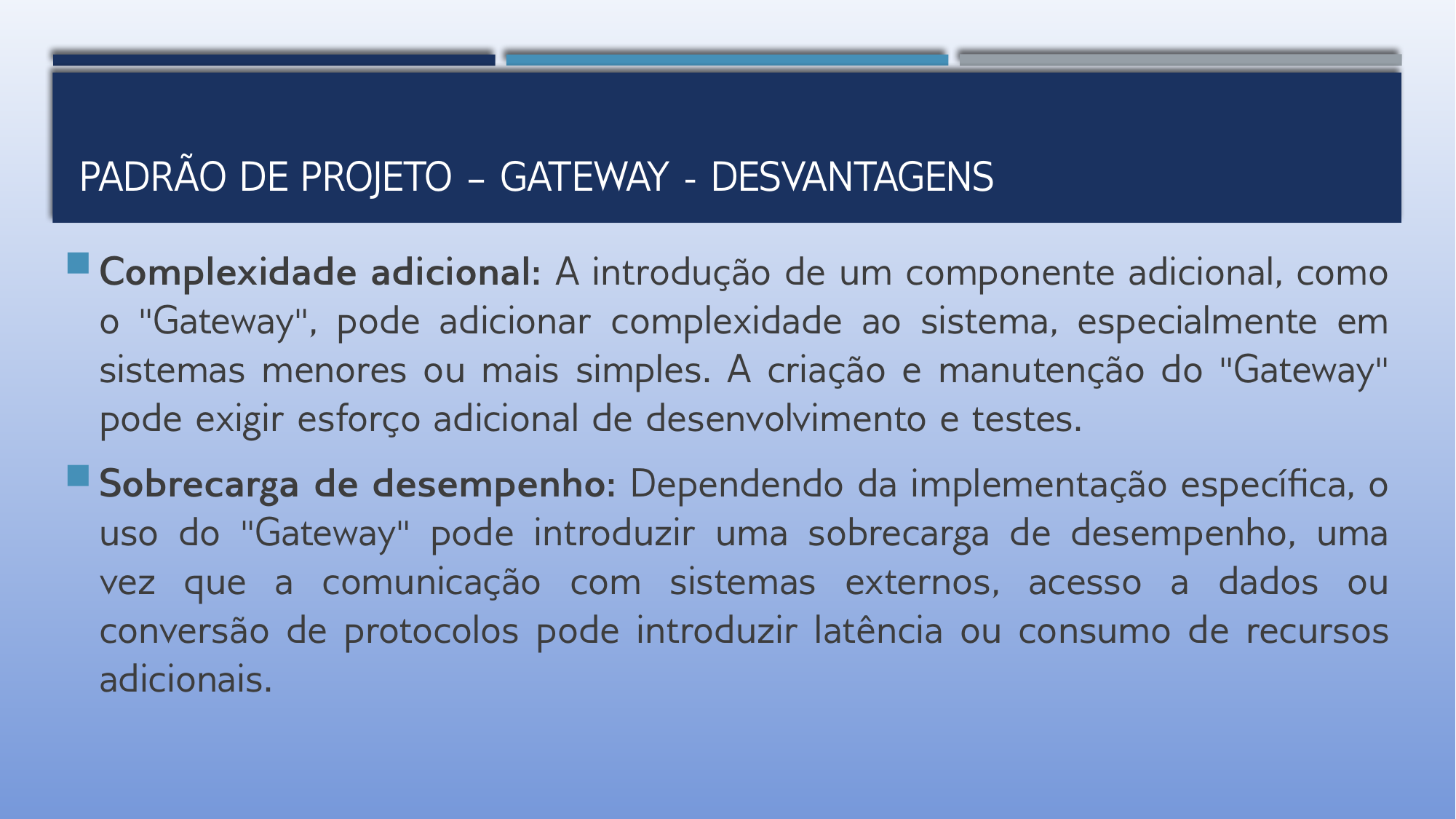

# PADRÃO DE PROJETO – GATEWAY - desvantagens
Complexidade adicional: A introdução de um componente adicional, como o "Gateway", pode adicionar complexidade ao sistema, especialmente em sistemas menores ou mais simples. A criação e manutenção do "Gateway" pode exigir esforço adicional de desenvolvimento e testes.
Sobrecarga de desempenho: Dependendo da implementação específica, o uso do "Gateway" pode introduzir uma sobrecarga de desempenho, uma vez que a comunicação com sistemas externos, acesso a dados ou conversão de protocolos pode introduzir latência ou consumo de recursos adicionais.